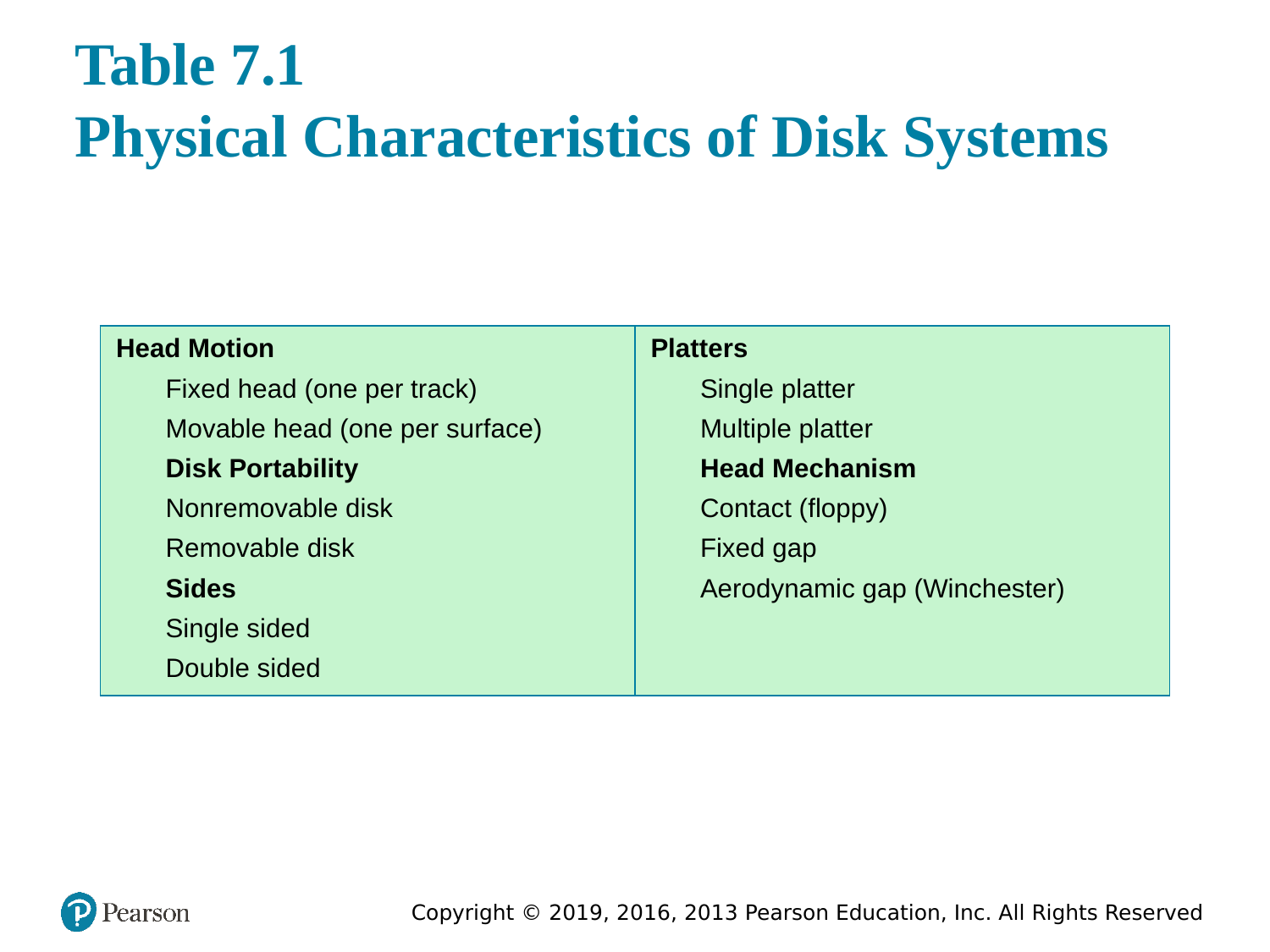

# Table 7.1 Physical Characteristics of Disk Systems
| Head Motion Fixed head (one per track) Movable head (one per surface) Disk Portability Nonremovable disk Removable disk Sides Single sided Double sided | Platters Single platter Multiple platter Head Mechanism Contact (floppy) Fixed gap Aerodynamic gap (Winchester) |
| --- | --- |